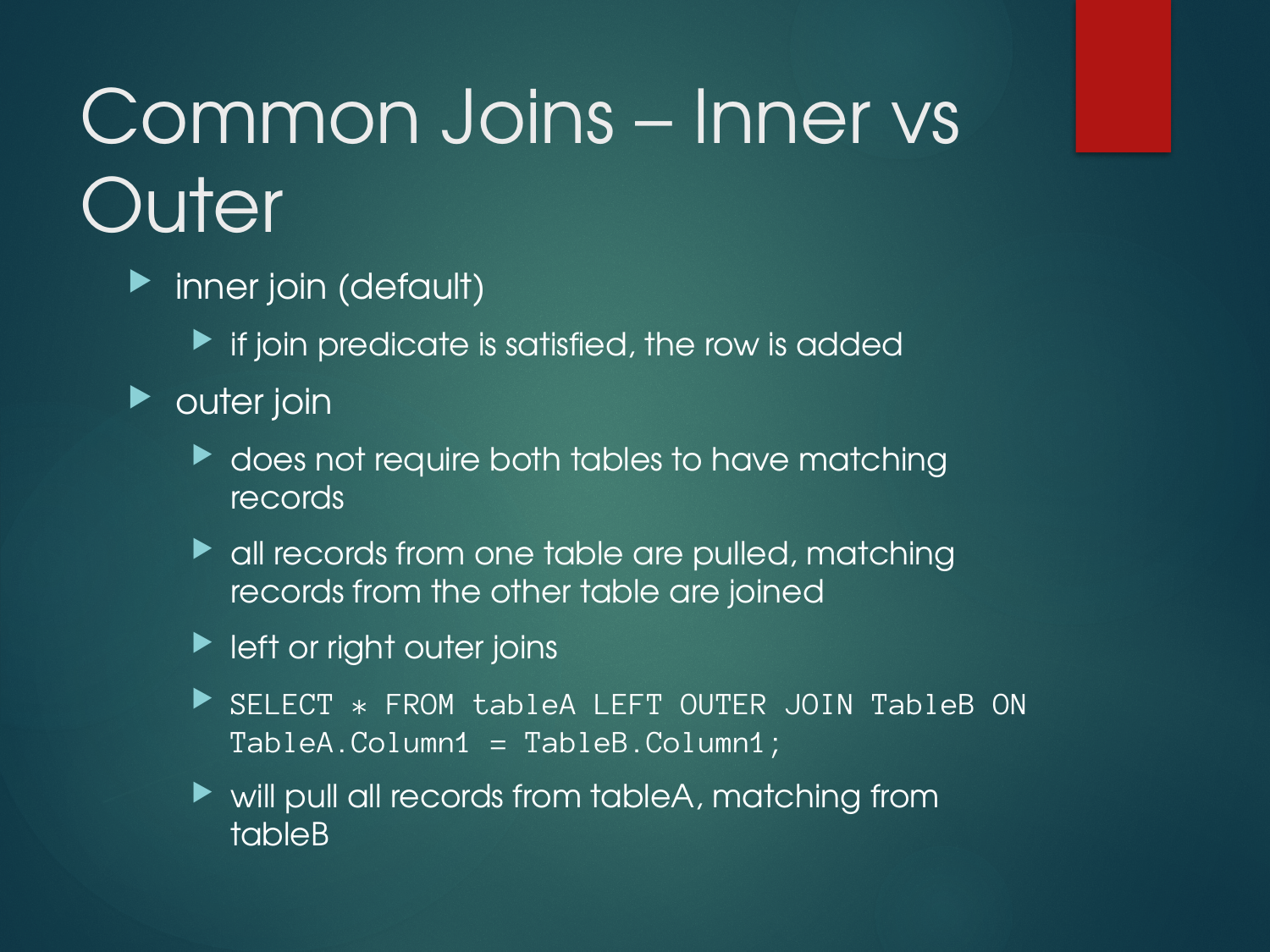

# Common Joins – Inner vs Outer
inner join (default)
if join predicate is satisfied, the row is added
outer join
does not require both tables to have matching records
all records from one table are pulled, matching records from the other table are joined
left or right outer joins
SELECT * FROM tableA LEFT OUTER JOIN TableB ON TableA.Column1 = TableB.Column1;
will pull all records from tableA, matching from tableB